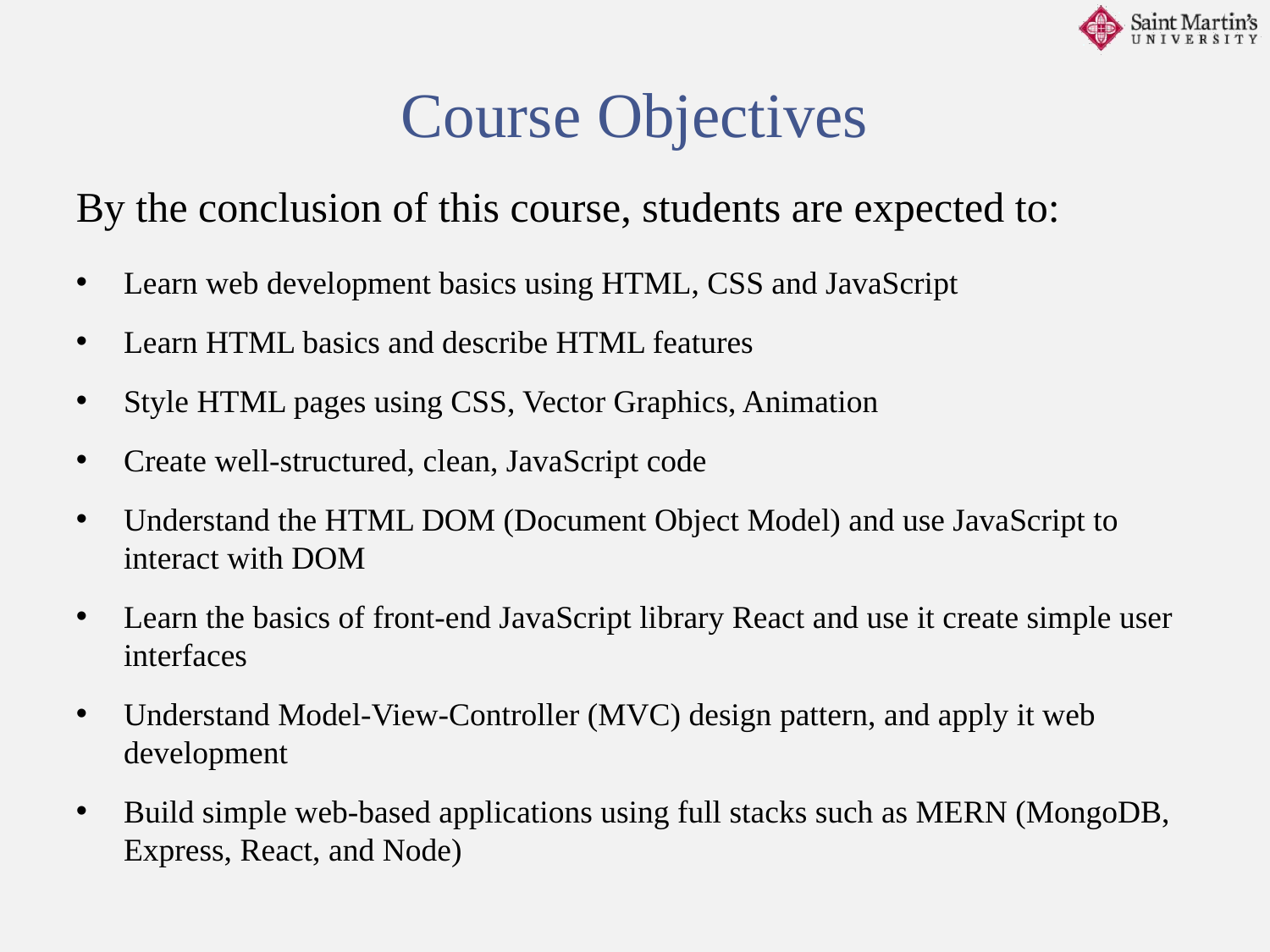

Course Objectives
By the conclusion of this course, students are expected to:
Learn web development basics using HTML, CSS and JavaScript
Learn HTML basics and describe HTML features
Style HTML pages using CSS, Vector Graphics, Animation
Create well-structured, clean, JavaScript code
Understand the HTML DOM (Document Object Model) and use JavaScript to interact with DOM
Learn the basics of front-end JavaScript library React and use it create simple user interfaces
Understand Model-View-Controller (MVC) design pattern, and apply it web development
Build simple web-based applications using full stacks such as MERN (MongoDB, Express, React, and Node)